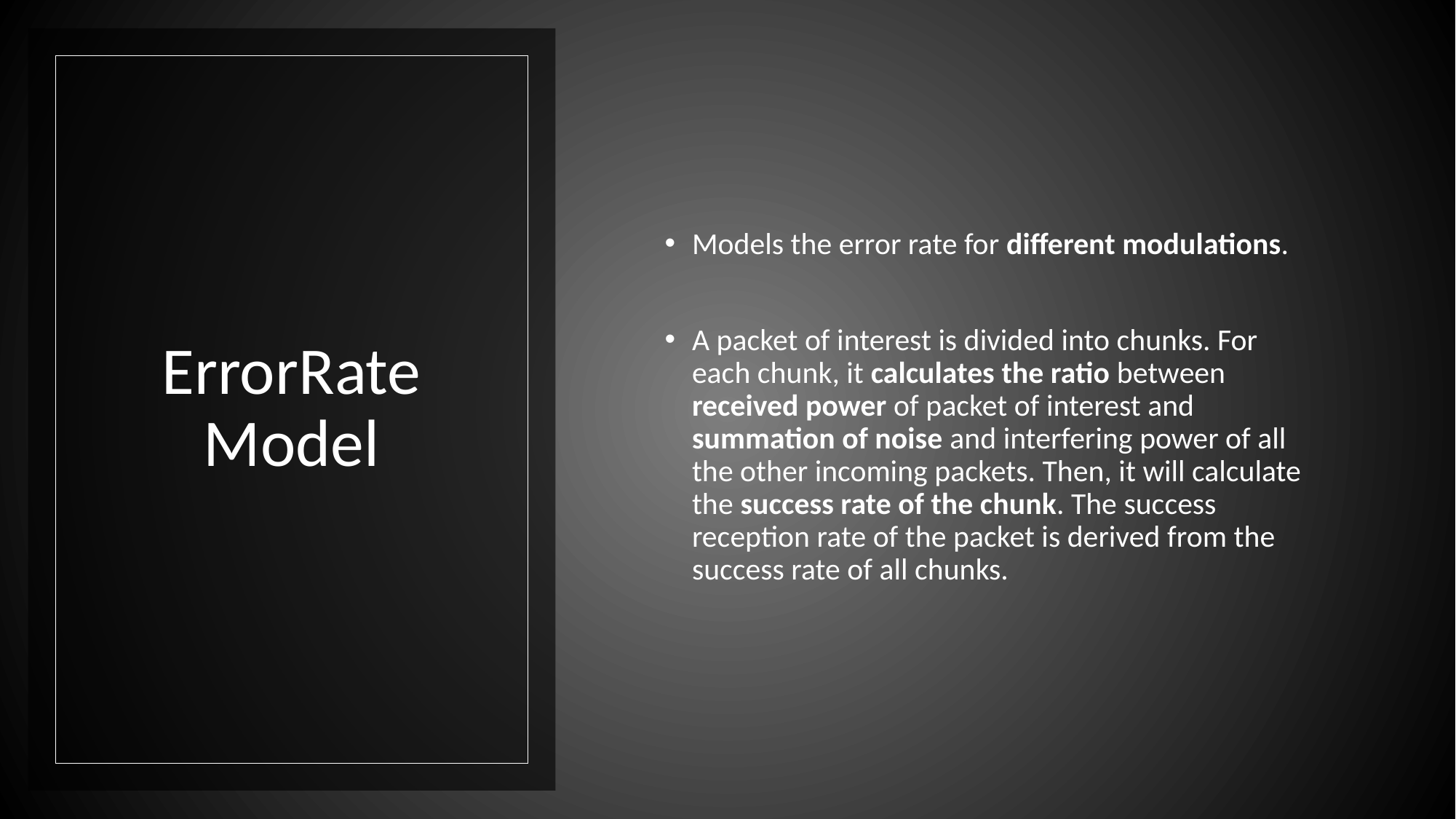

Models the error rate for different modulations.

A packet of interest is divided into chunks. For each chunk, it calculates the ratio between received power of packet of interest and summation of noise and interfering power of all the other incoming packets. Then, it will calculate the success rate of the chunk. The success reception rate of the packet is derived from the success rate of all chunks.
# ErrorRate Model
22